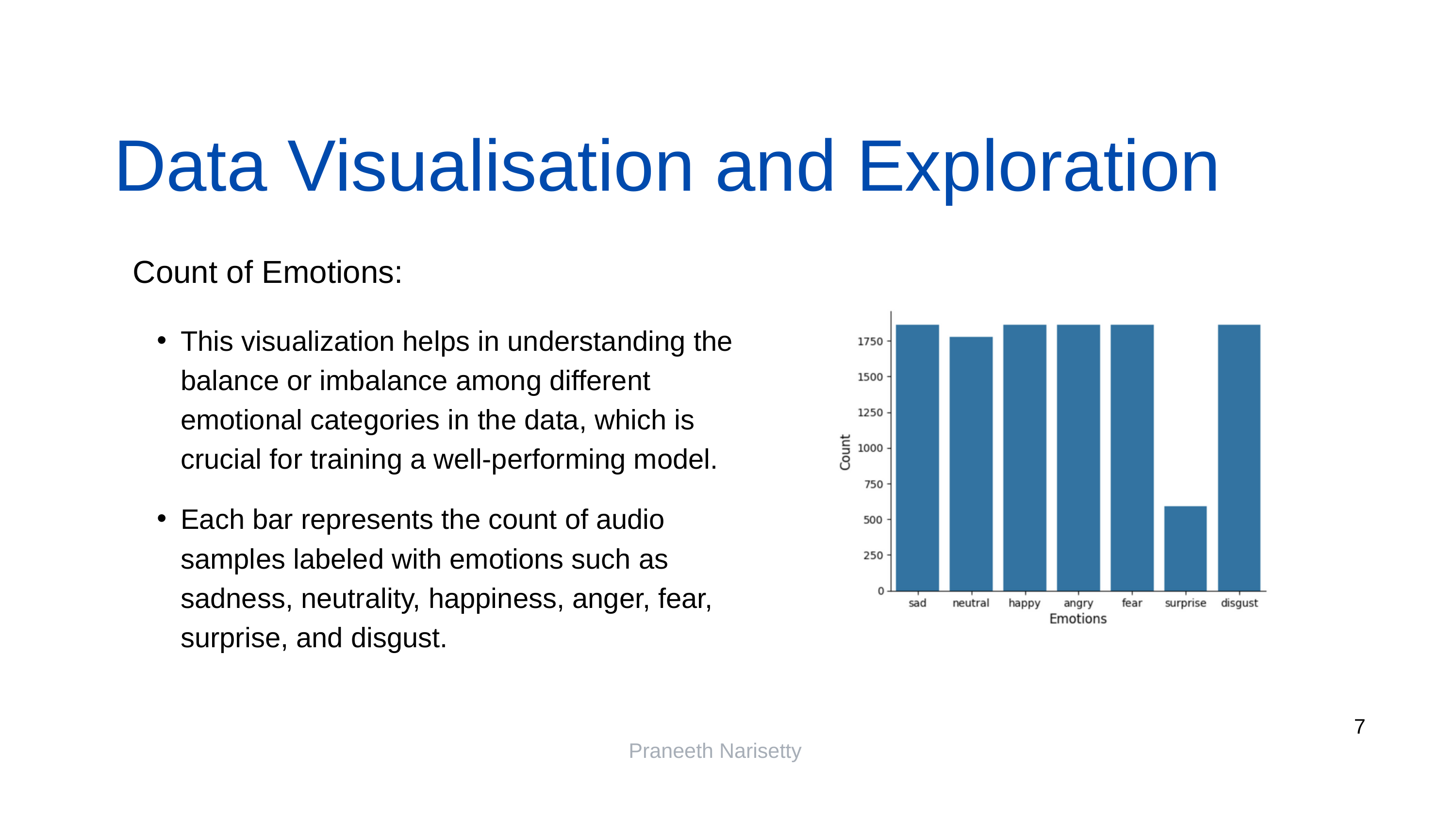

Data Visualisation and Exploration

Count of Emotions:

This visualization helps in understanding the balance or imbalance among different emotional categories in the data, which is crucial for training a well-performing model.

Each bar represents the count of audio samples labeled with emotions such as sadness, neutrality, happiness, anger, fear, surprise, and disgust.

7
Praneeth Narisetty